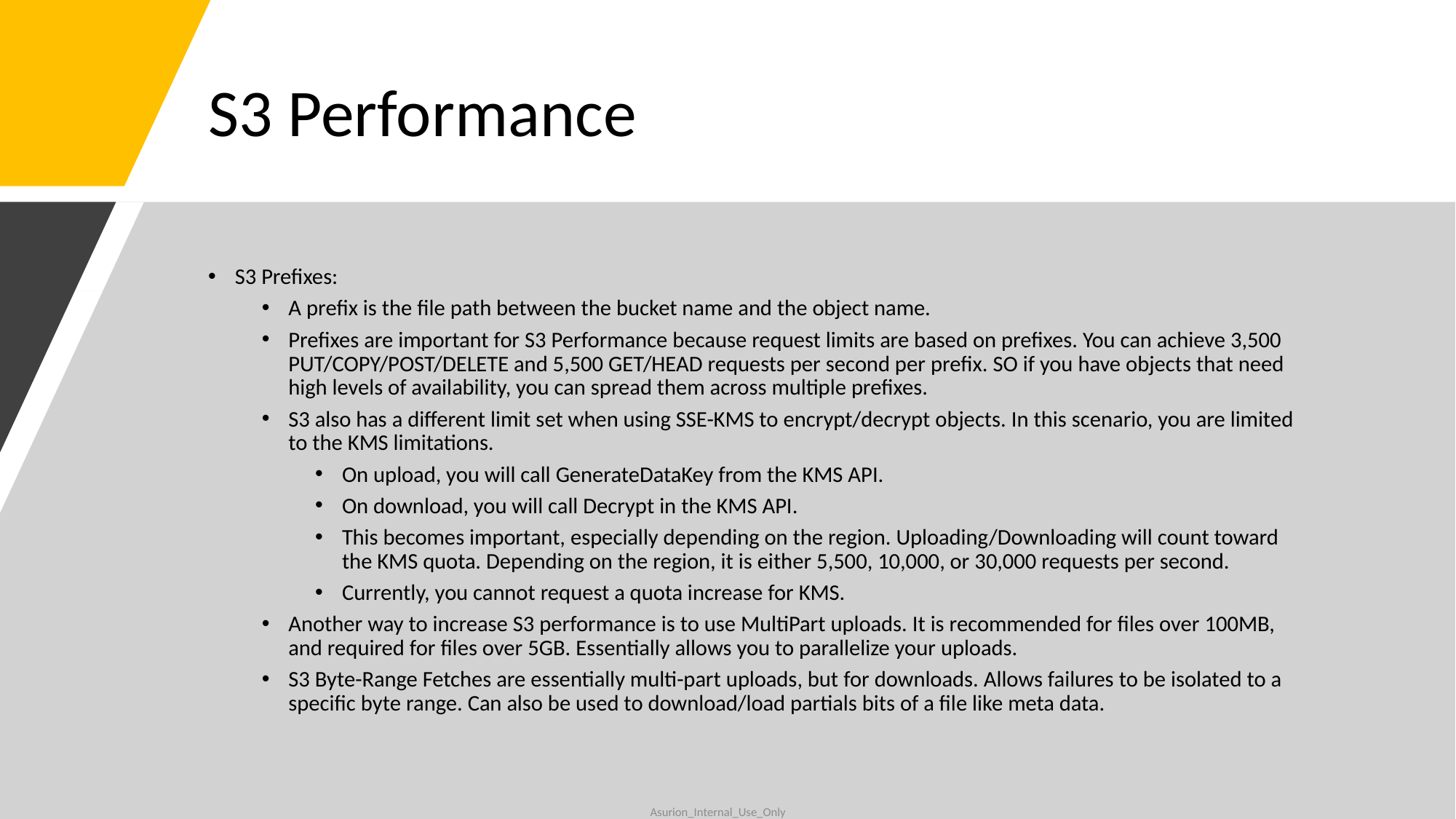

# S3 Performance

S3 Prefixes:
A prefix is the file path between the bucket name and the object name.
Prefixes are important for S3 Performance because request limits are based on prefixes. You can achieve 3,500 PUT/COPY/POST/DELETE and 5,500 GET/HEAD requests per second per prefix. SO if you have objects that need high levels of availability, you can spread them across multiple prefixes.
S3 also has a different limit set when using SSE-KMS to encrypt/decrypt objects. In this scenario, you are limited to the KMS limitations.
On upload, you will call GenerateDataKey from the KMS API.
On download, you will call Decrypt in the KMS API.
This becomes important, especially depending on the region. Uploading/Downloading will count toward the KMS quota. Depending on the region, it is either 5,500, 10,000, or 30,000 requests per second.
Currently, you cannot request a quota increase for KMS.
Another way to increase S3 performance is to use MultiPart uploads. It is recommended for files over 100MB, and required for files over 5GB. Essentially allows you to parallelize your uploads.
S3 Byte-Range Fetches are essentially multi-part uploads, but for downloads. Allows failures to be isolated to a specific byte range. Can also be used to download/load partials bits of a file like meta data.